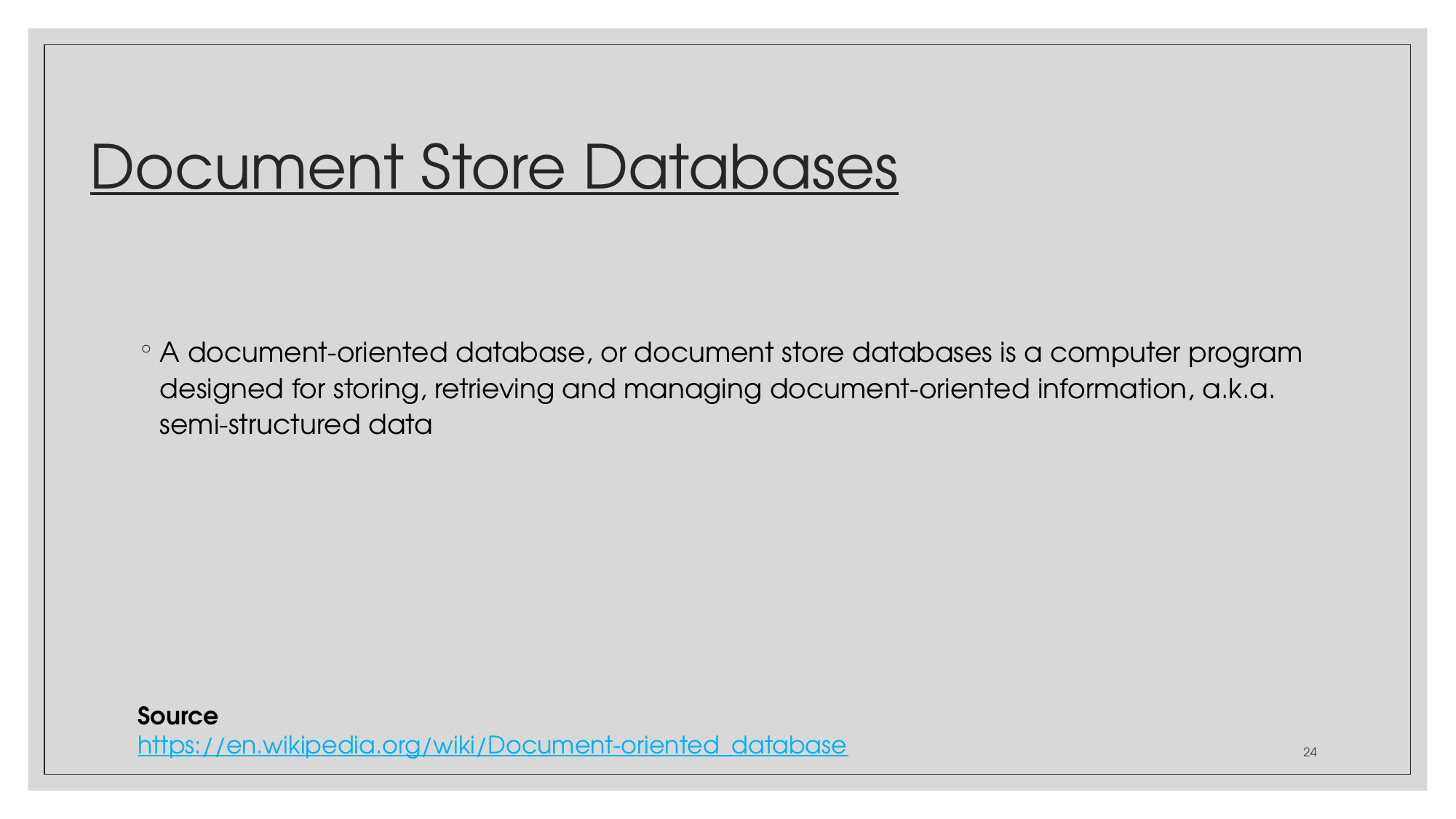

# Document Store Databases
A document-oriented database, or document store databases is a computer program designed for storing, retrieving and managing document-oriented information, a.k.a. semi-structured data
Source
https://en.wikipedia.org/wiki/Document-oriented_database
24